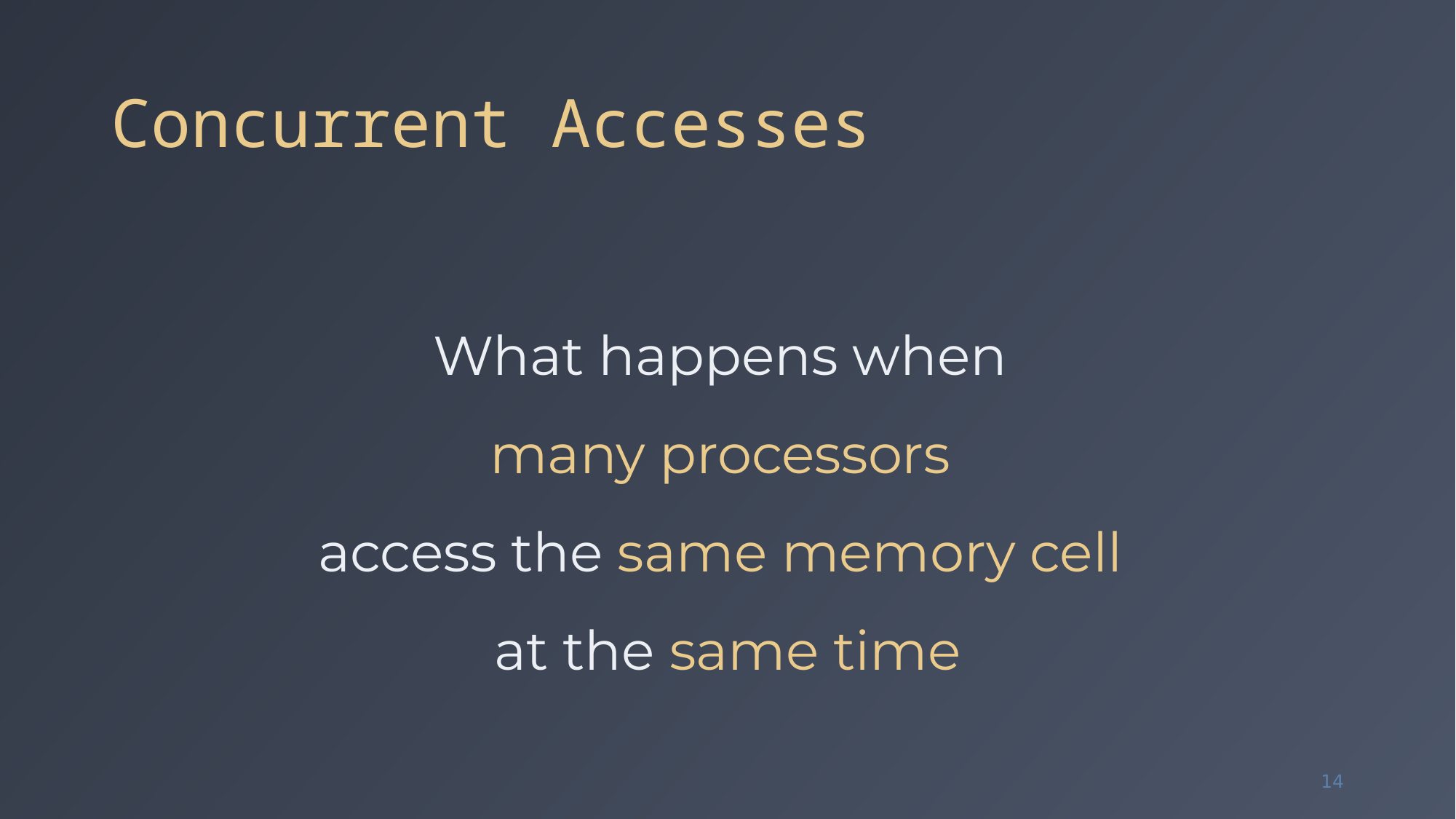

# Concurrent Accesses
What happens when
many processors
access the same memory cell
at the same time
14